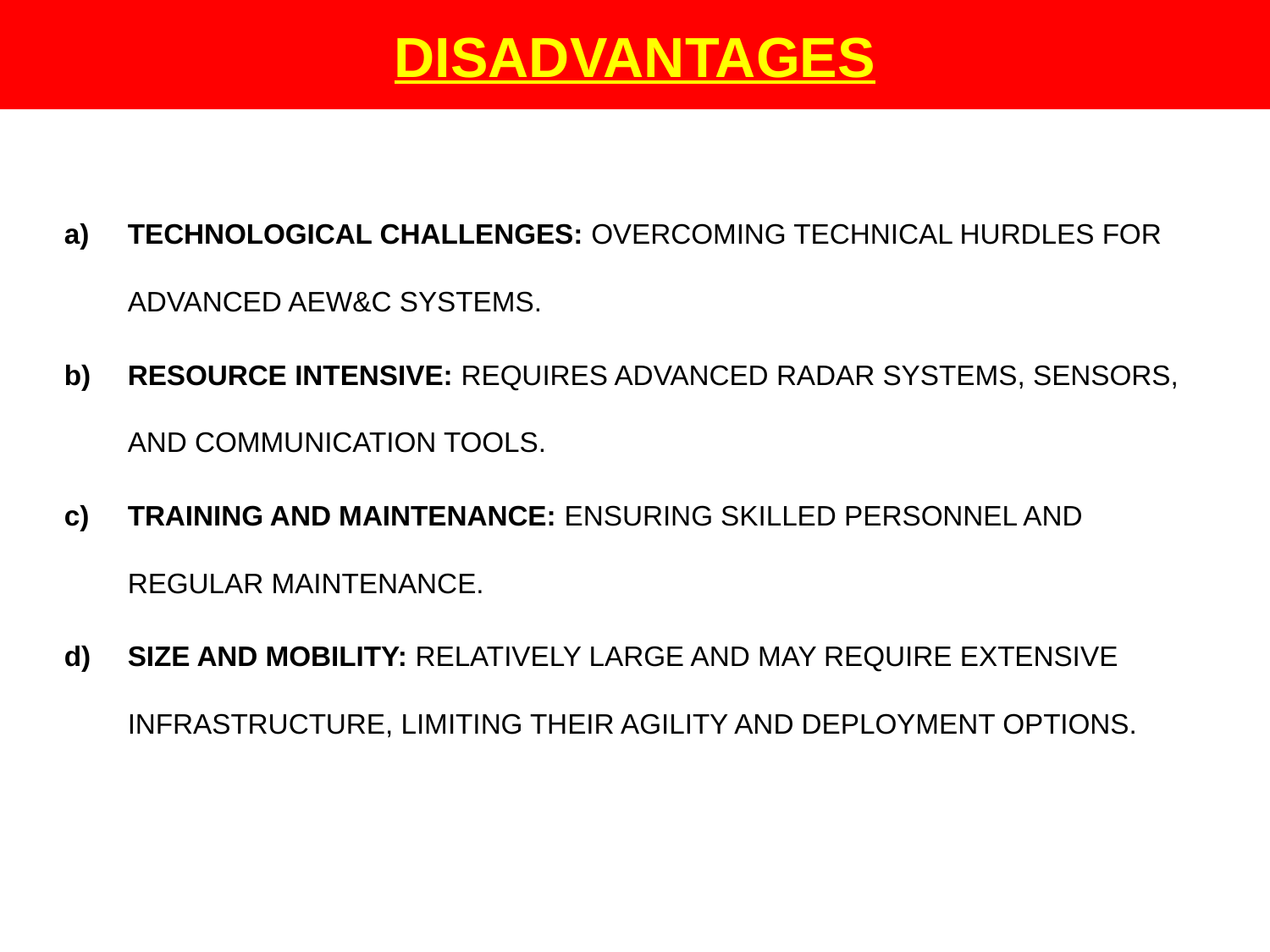

# DISADVANTAGES
TECHNOLOGICAL CHALLENGES: OVERCOMING TECHNICAL HURDLES FOR ADVANCED AEW&C SYSTEMS.
RESOURCE INTENSIVE: REQUIRES ADVANCED RADAR SYSTEMS, SENSORS, AND COMMUNICATION TOOLS.
TRAINING AND MAINTENANCE: ENSURING SKILLED PERSONNEL AND REGULAR MAINTENANCE.
SIZE AND MOBILITY: RELATIVELY LARGE AND MAY REQUIRE EXTENSIVE INFRASTRUCTURE, LIMITING THEIR AGILITY AND DEPLOYMENT OPTIONS.